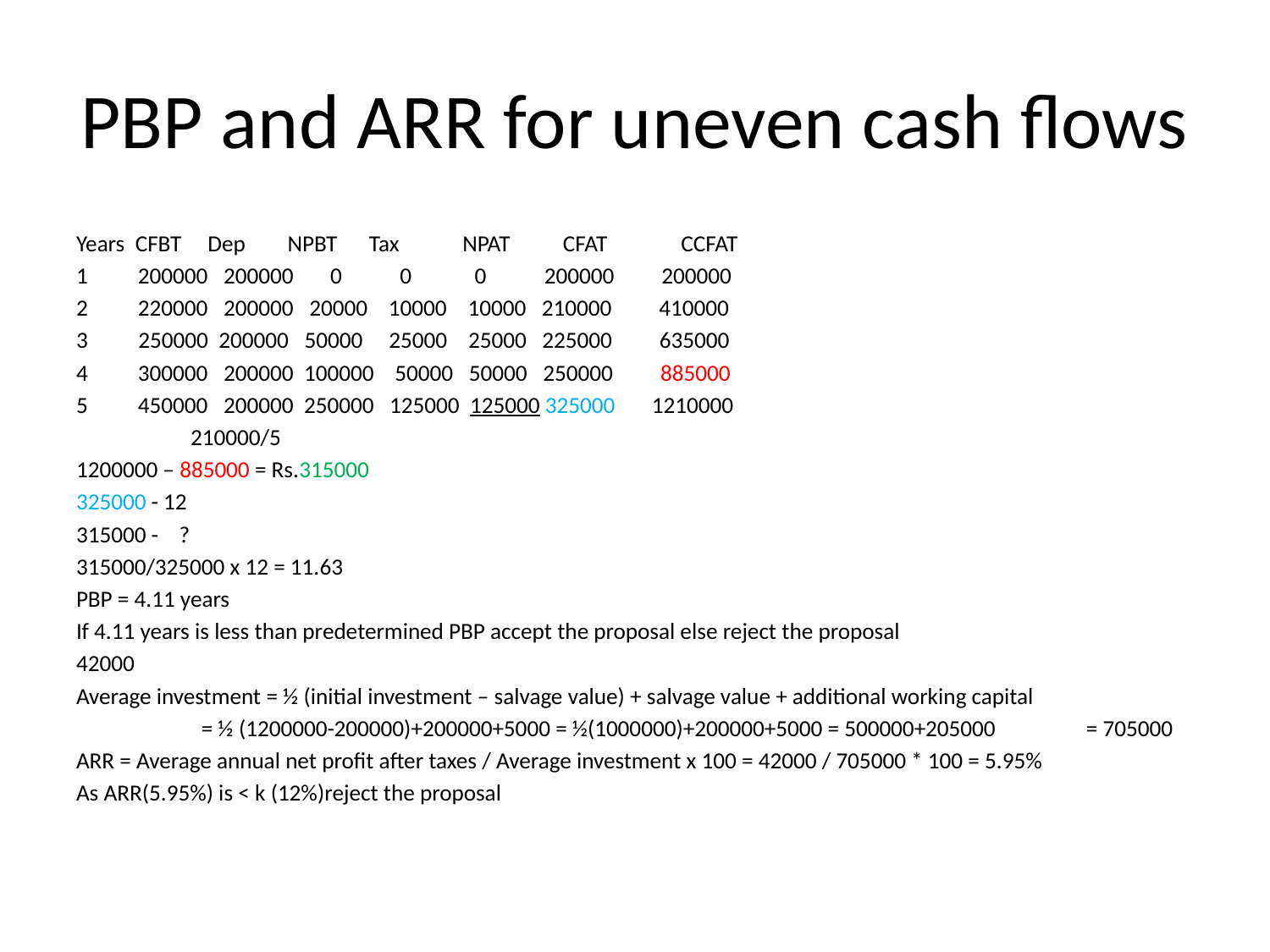

# PBP and ARR for uneven cash flows
Years  CFBT     Dep        NPBT      Tax            NPAT          CFAT              CCFAT
200000   200000       0           0            0           200000         200000
220000   200000   20000    10000    10000   210000         410000
3	    250000  200000   50000     25000    25000   225000         635000
300000   200000  100000    50000   50000   250000         885000
450000   200000  250000   125000  125000 325000       1210000
				          210000/5
1200000 – 885000 = Rs.315000
325000 - 12
315000 -    ?
315000/325000 x 12 = 11.63
PBP = 4.11 years
If 4.11 years is less than predetermined PBP accept the proposal else reject the proposal
42000
Average investment = ½ (initial investment – salvage value) + salvage value + additional working capital
		            = ½ (1200000-200000)+200000+5000 = ½(1000000)+200000+5000 = 500000+205000 	            = 705000
ARR = Average annual net profit after taxes / Average investment x 100 = 42000 / 705000 * 100 = 5.95%
As ARR(5.95%) is < k (12%)reject the proposal